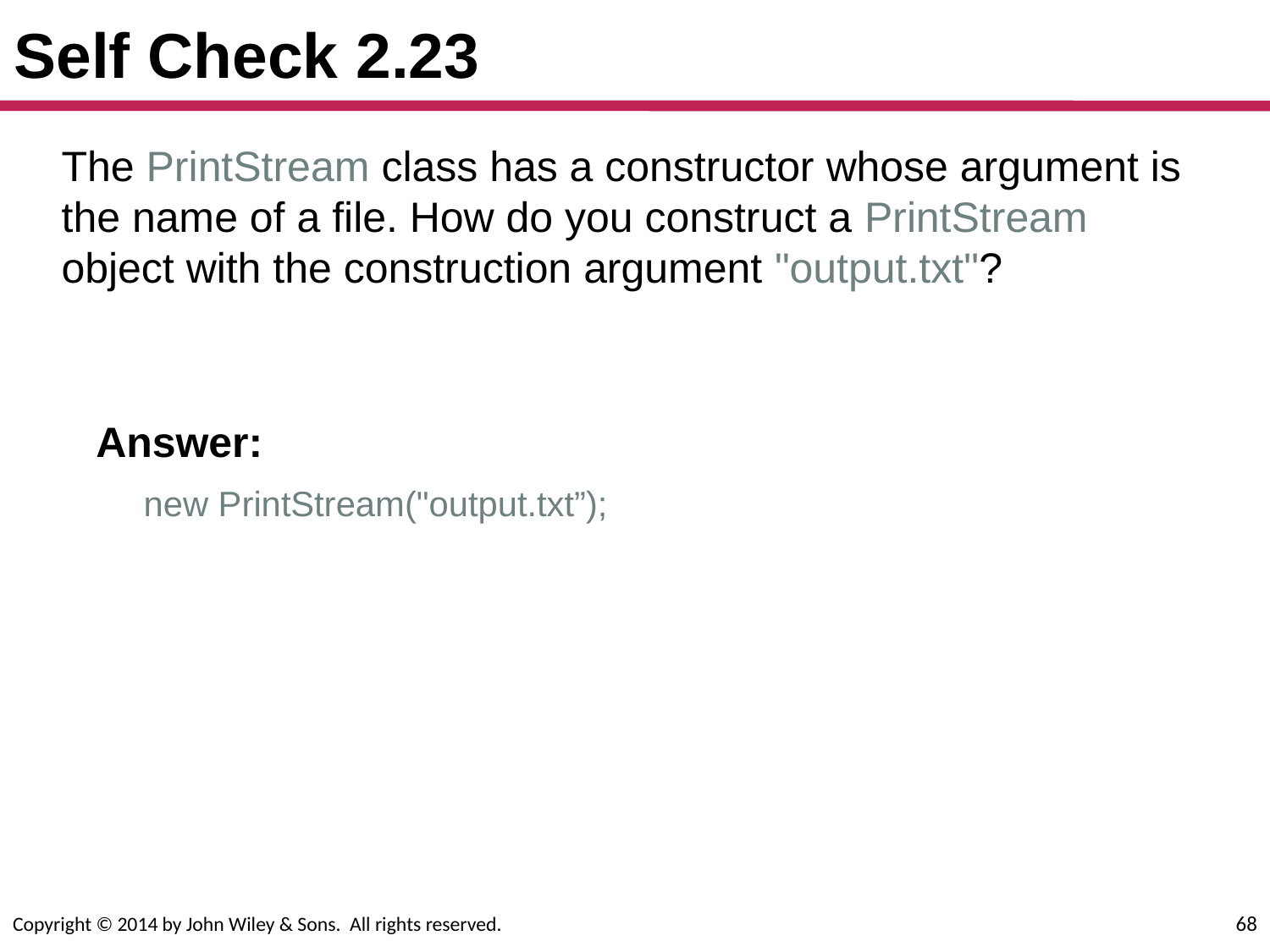

# Self Check 2.23
	The PrintStream class has a constructor whose argument is the name of a file. How do you construct a PrintStream object with the construction argument "output.txt"?
Answer:
	new PrintStream("output.txt”);